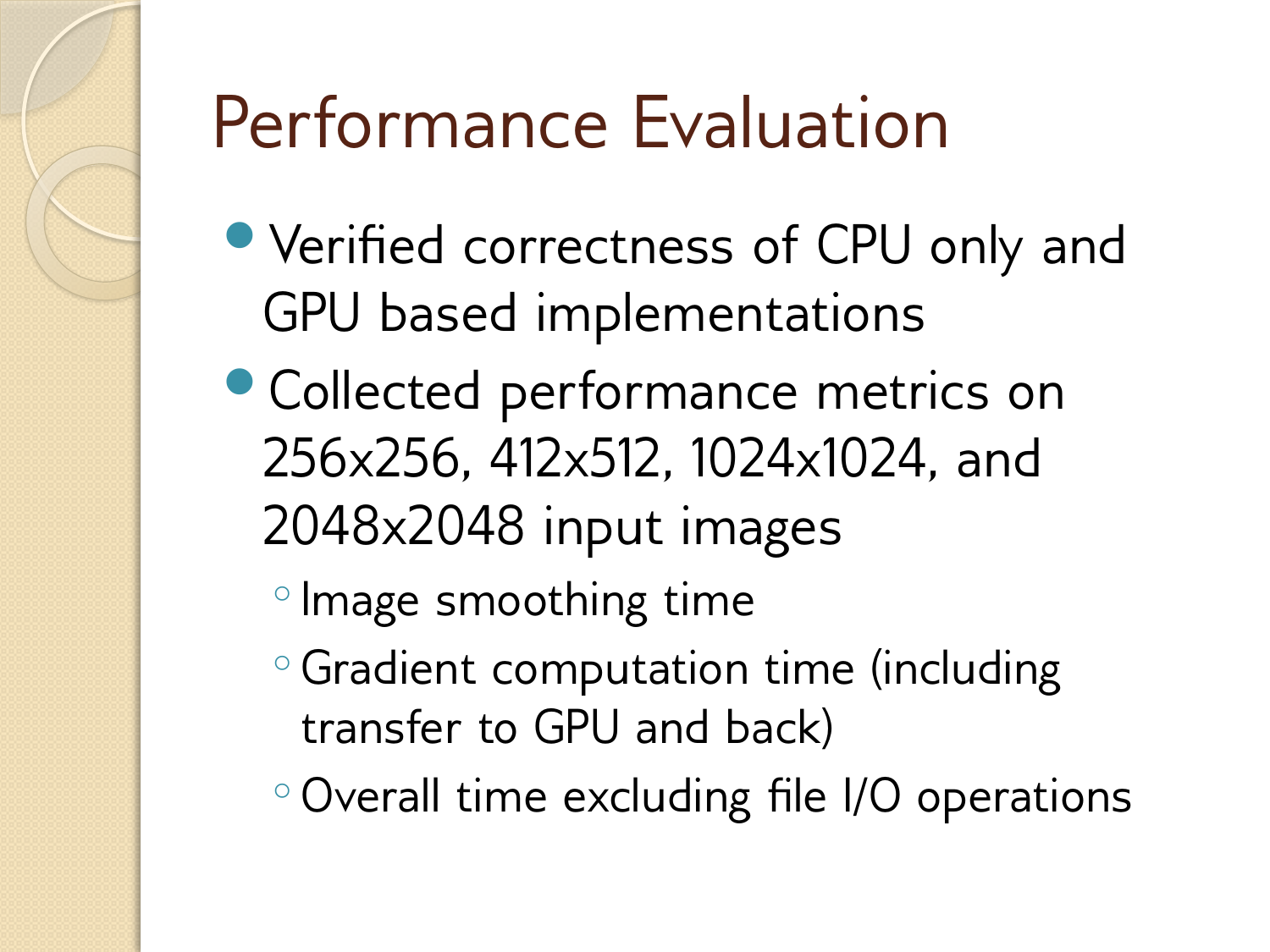

# Performance Evaluation
Verified correctness of CPU only and GPU based implementations
Collected performance metrics on 256x256, 412x512, 1024x1024, and 2048x2048 input images
Image smoothing time
Gradient computation time (including transfer to GPU and back)
Overall time excluding file I/O operations